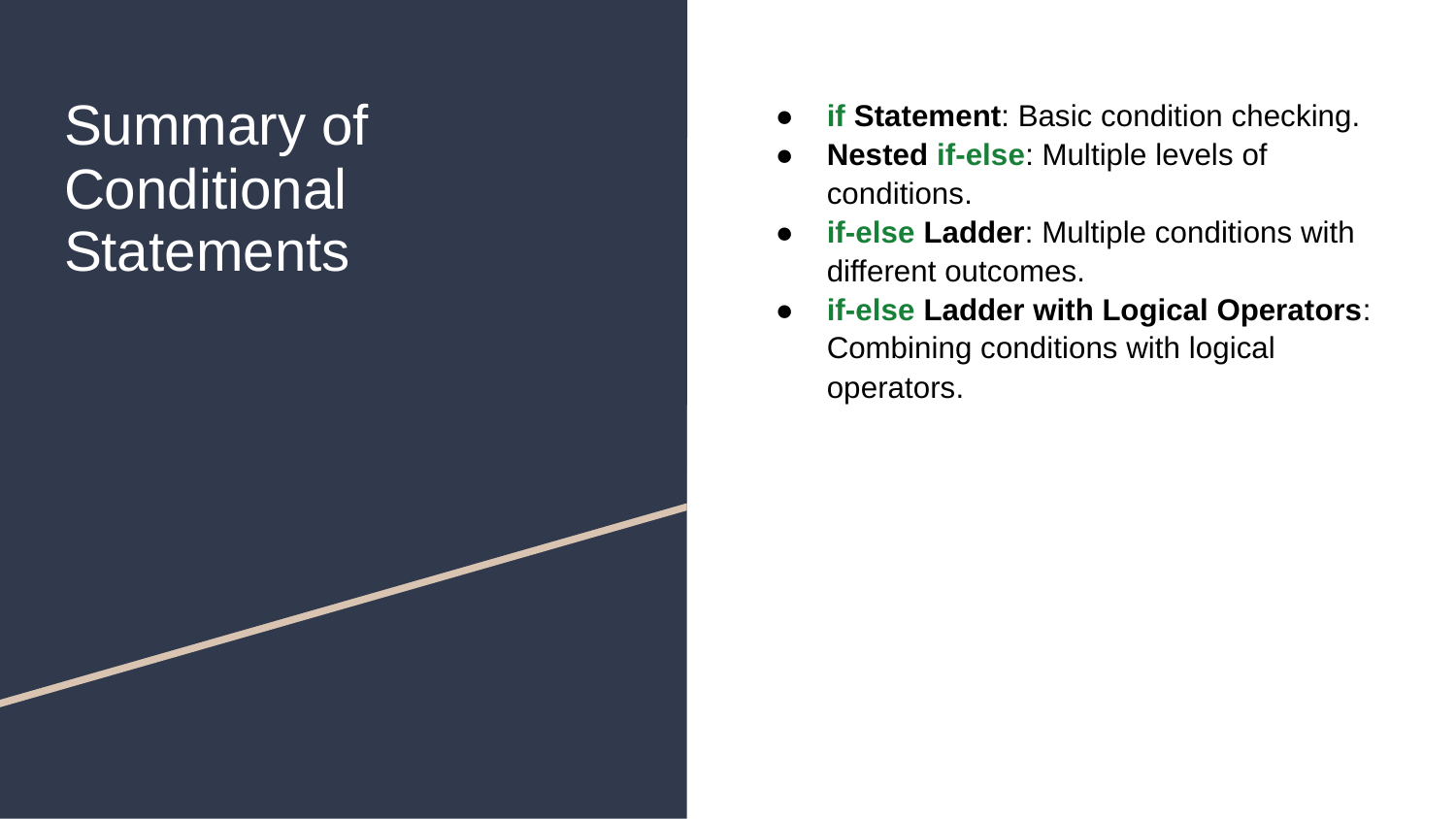

# Summary of Conditional Statements
if Statement: Basic condition checking.
Nested if-else: Multiple levels of conditions.
if-else Ladder: Multiple conditions with different outcomes.
if-else Ladder with Logical Operators: Combining conditions with logical operators.